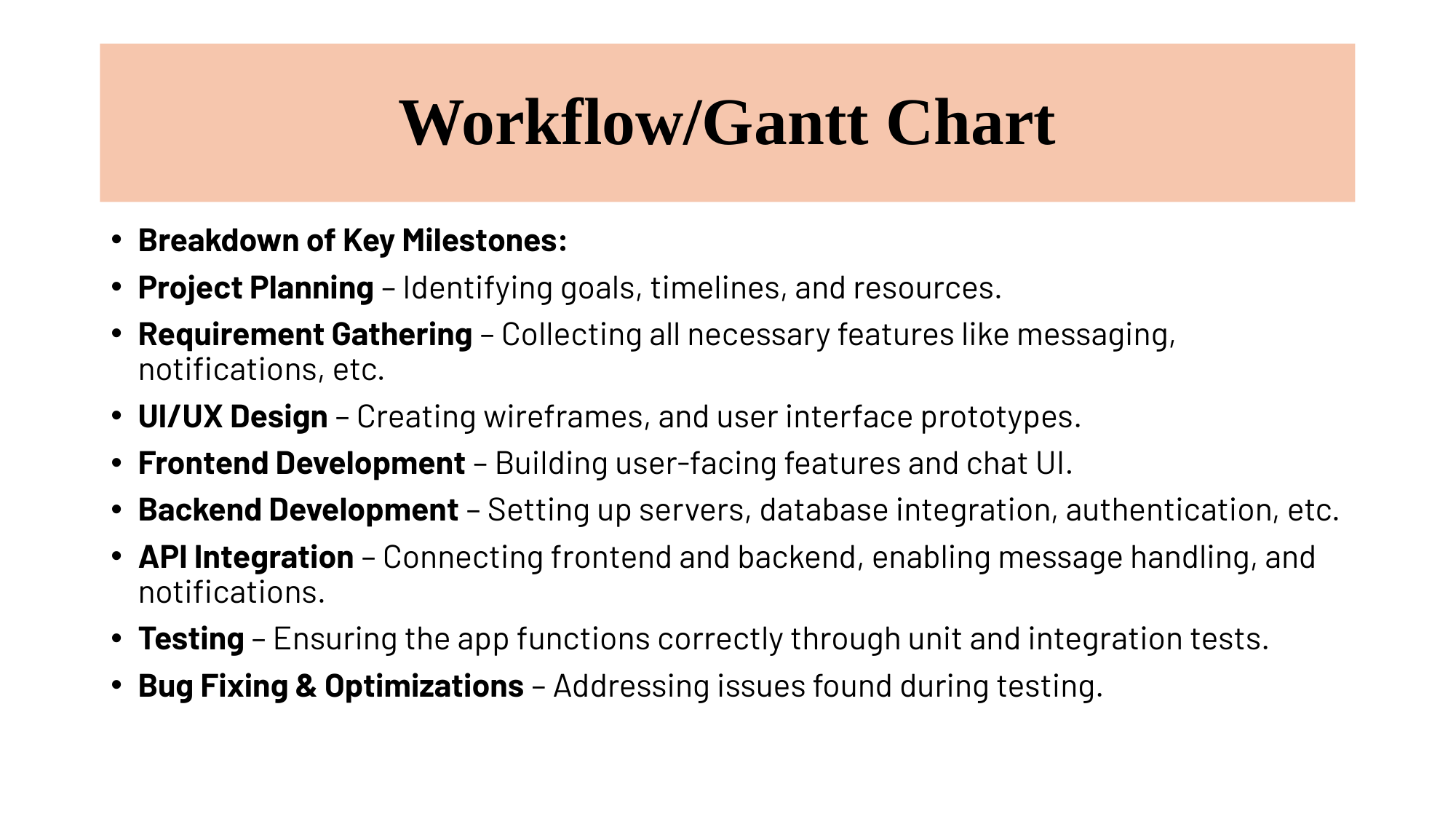

# Workflow/Gantt Chart
Breakdown of Key Milestones:
Project Planning – Identifying goals, timelines, and resources.
Requirement Gathering – Collecting all necessary features like messaging, notifications, etc.
UI/UX Design – Creating wireframes, and user interface prototypes.
Frontend Development – Building user-facing features and chat UI.
Backend Development – Setting up servers, database integration, authentication, etc.
API Integration – Connecting frontend and backend, enabling message handling, and notifications.
Testing – Ensuring the app functions correctly through unit and integration tests.
Bug Fixing & Optimizations – Addressing issues found during testing.
|  |  |
| --- | --- |